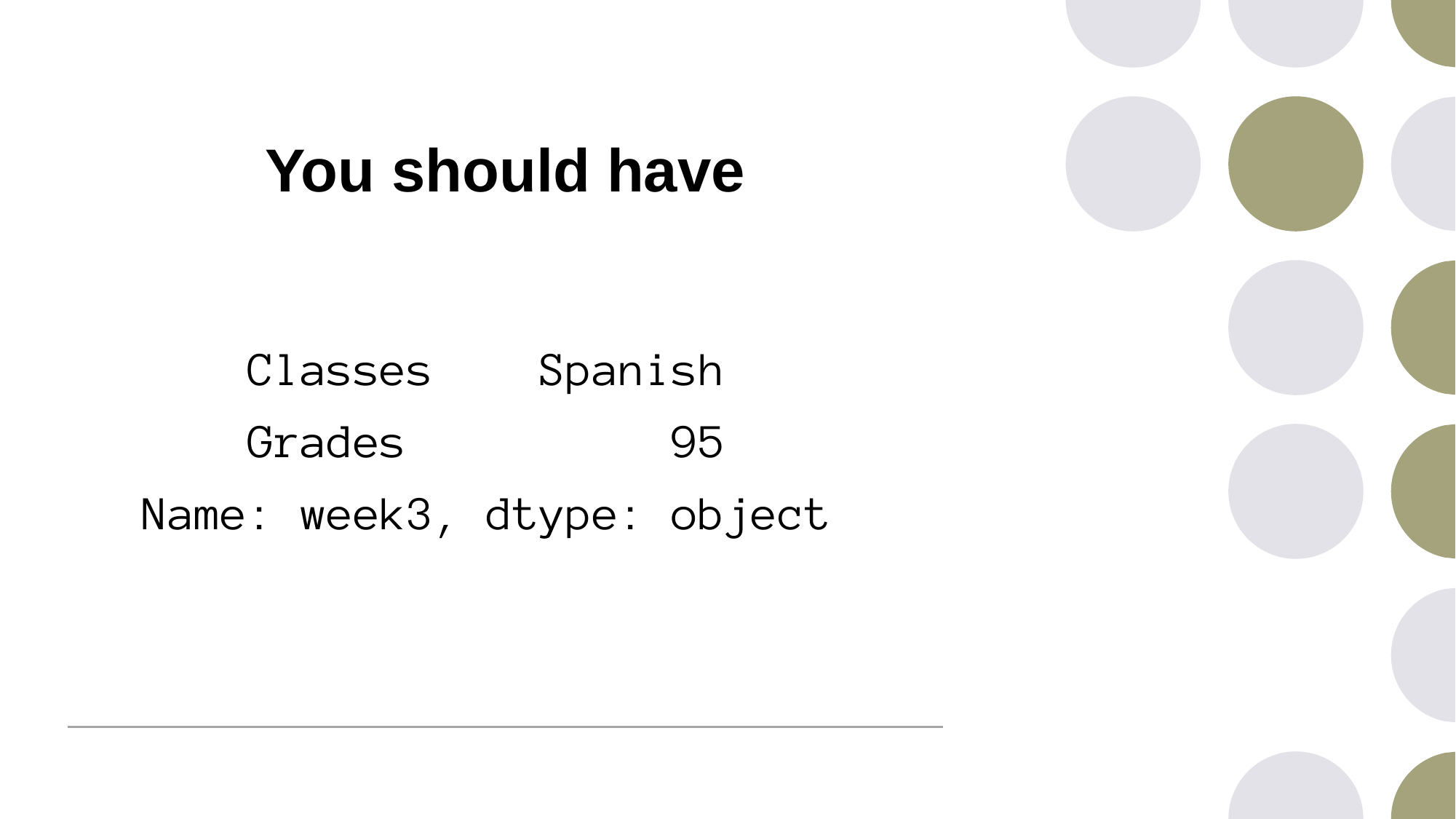

# You should have
Classes    Spanish
Grades          95
Name: week3, dtype: object